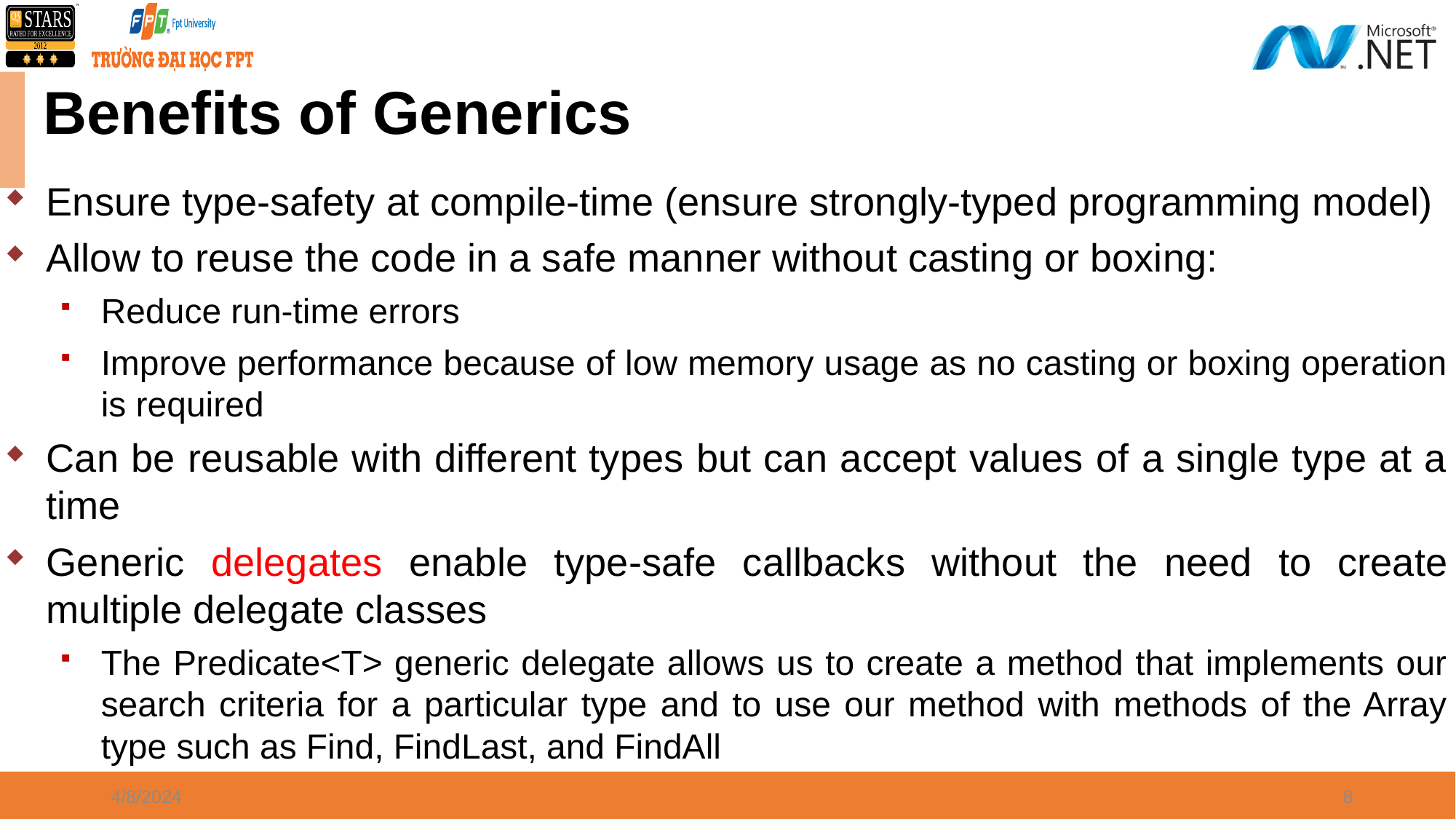

# Benefits of Generics
Ensure type-safety at compile-time (ensure strongly-typed programming model)
Allow to reuse the code in a safe manner without casting or boxing:
Reduce run-time errors
Improve performance because of low memory usage as no casting or boxing operation is required
Can be reusable with different types but can accept values of a single type at a time
Generic delegates enable type-safe callbacks without the need to create multiple delegate classes
The Predicate<T> generic delegate allows us to create a method that implements our search criteria for a particular type and to use our method with methods of the Array type such as Find, FindLast, and FindAll
4/8/2024
8